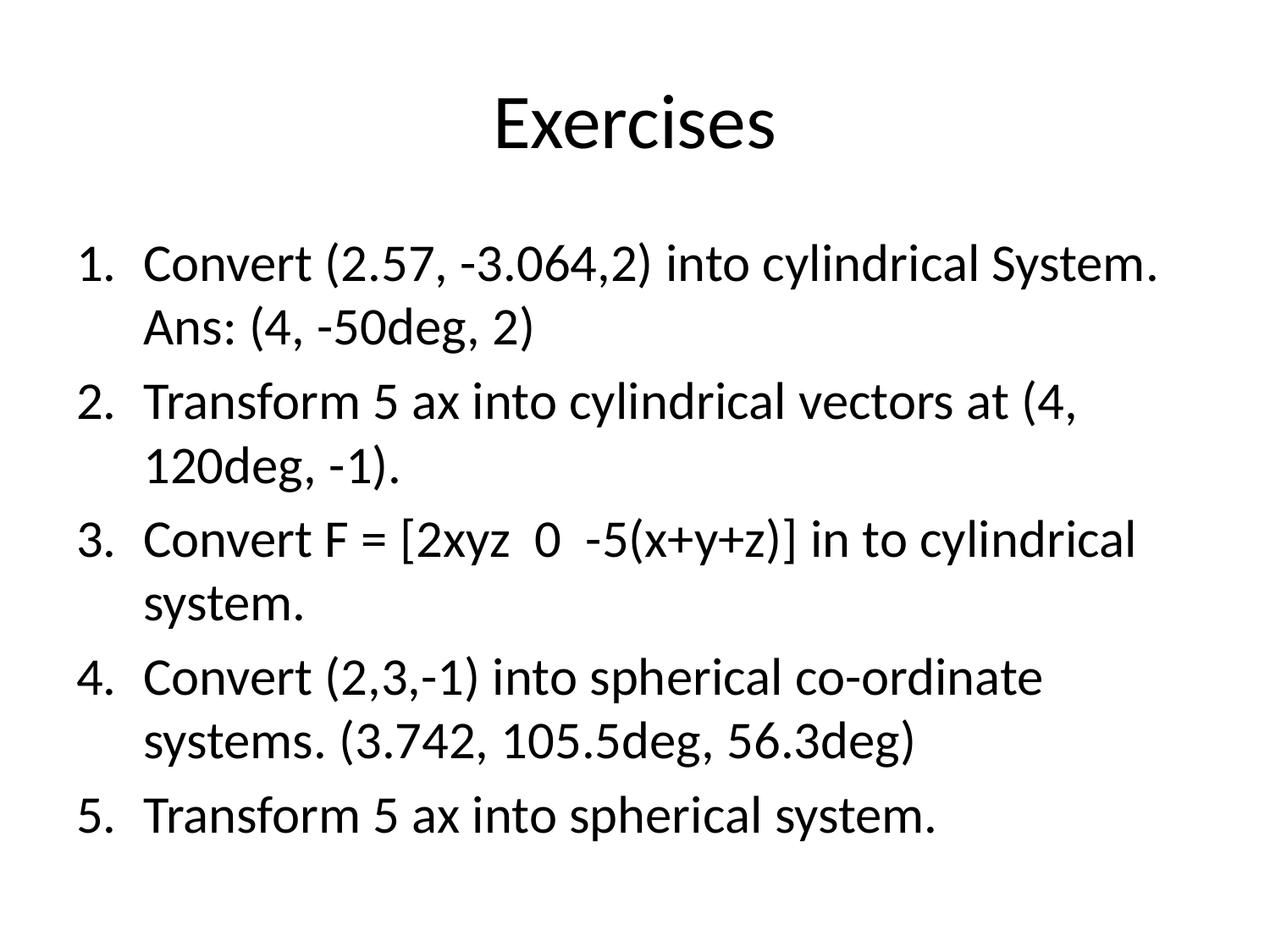

# Exercises
Convert (2.57, -3.064,2) into cylindrical System. Ans: (4, -50deg, 2)
Transform 5 ax into cylindrical vectors at (4, 120deg, -1).
Convert F = [2xyz  0  -5(x+y+z)] in to cylindrical system.
Convert (2,3,-1) into spherical co-ordinate systems. (3.742, 105.5deg, 56.3deg)
Transform 5 ax into spherical system.